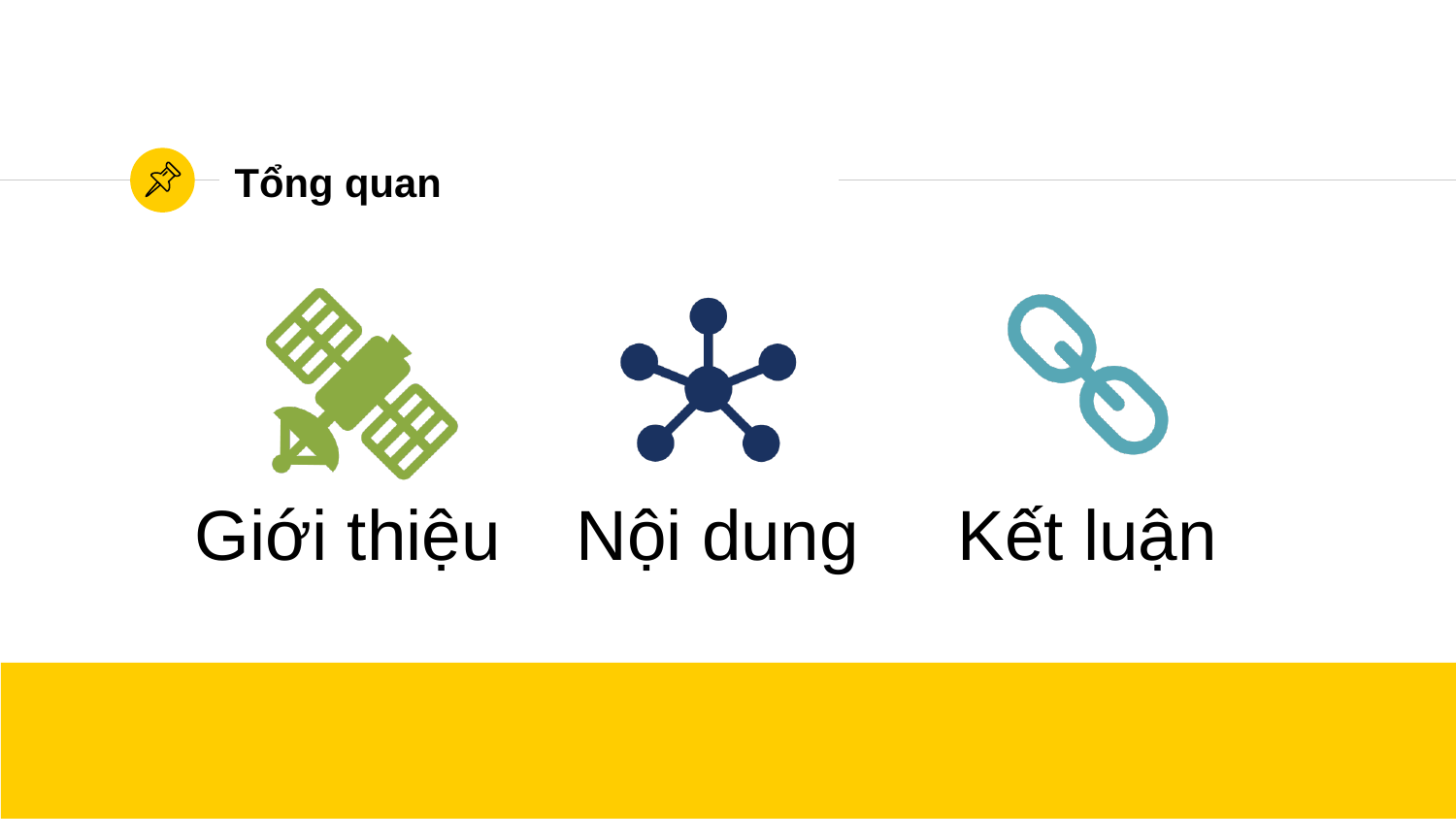

# Tổng quan

Giới thiệu
Nội dung
Kết luận